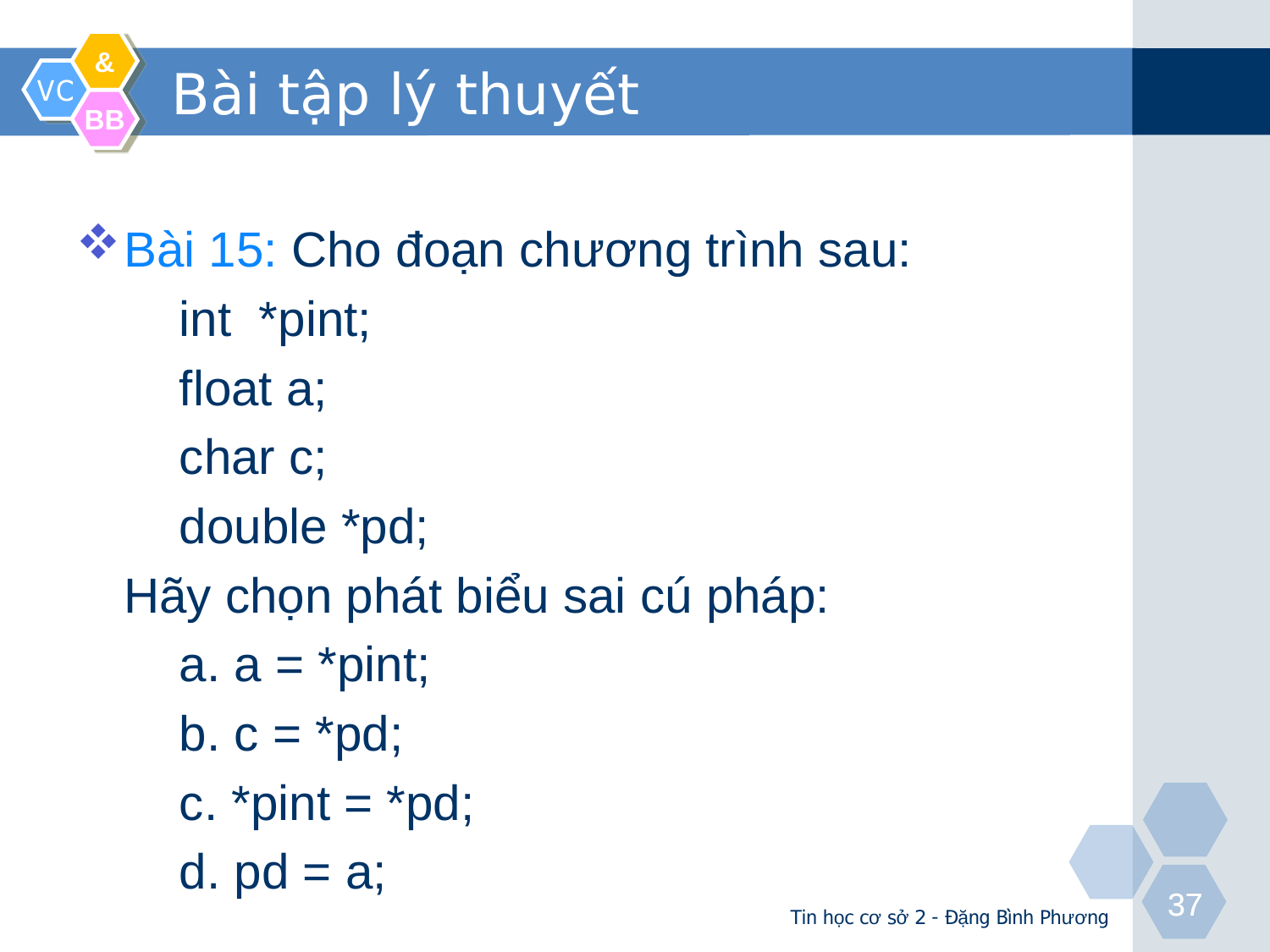

# Bài tập lý thuyết
Bài 15: Cho đoạn chương trình sau:
	int  *pint;
	float a;
	char c;
	double *pd;
	Hãy chọn phát biểu sai cú pháp:
	a. a = *pint;
	b. c = *pd;
	c. *pint = *pd;
	d. pd = a;

Tin học cơ sở 2 - Đặng Bình Phương